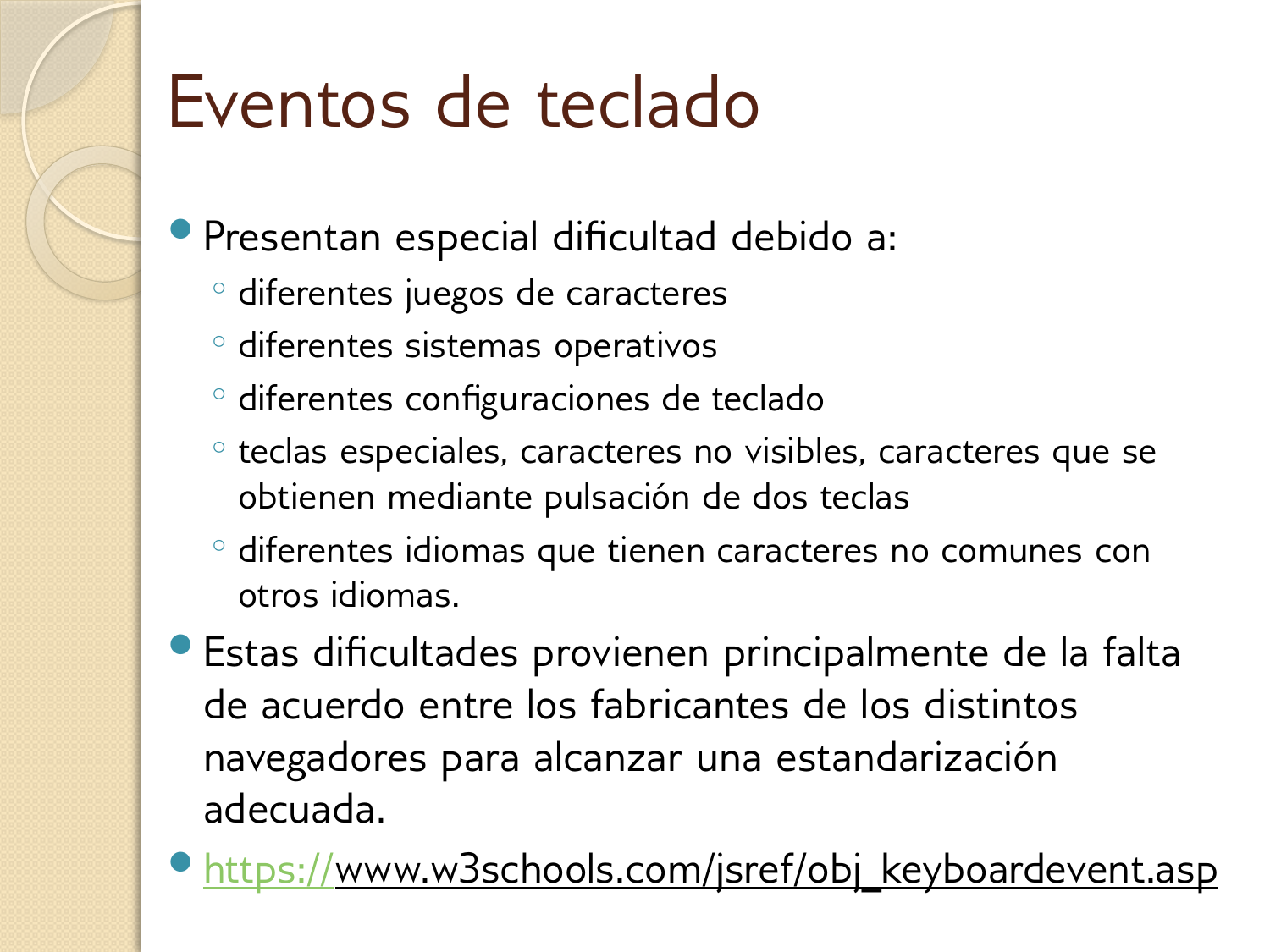

# Eventos de teclado
Presentan especial dificultad debido a:
diferentes juegos de caracteres
diferentes sistemas operativos
diferentes configuraciones de teclado
teclas especiales, caracteres no visibles, caracteres que se obtienen mediante pulsación de dos teclas
diferentes idiomas que tienen caracteres no comunes con otros idiomas.
Estas dificultades provienen principalmente de la falta de acuerdo entre los fabricantes de los distintos navegadores para alcanzar una estandarización adecuada.
https://www.w3schools.com/jsref/obj_keyboardevent.asp